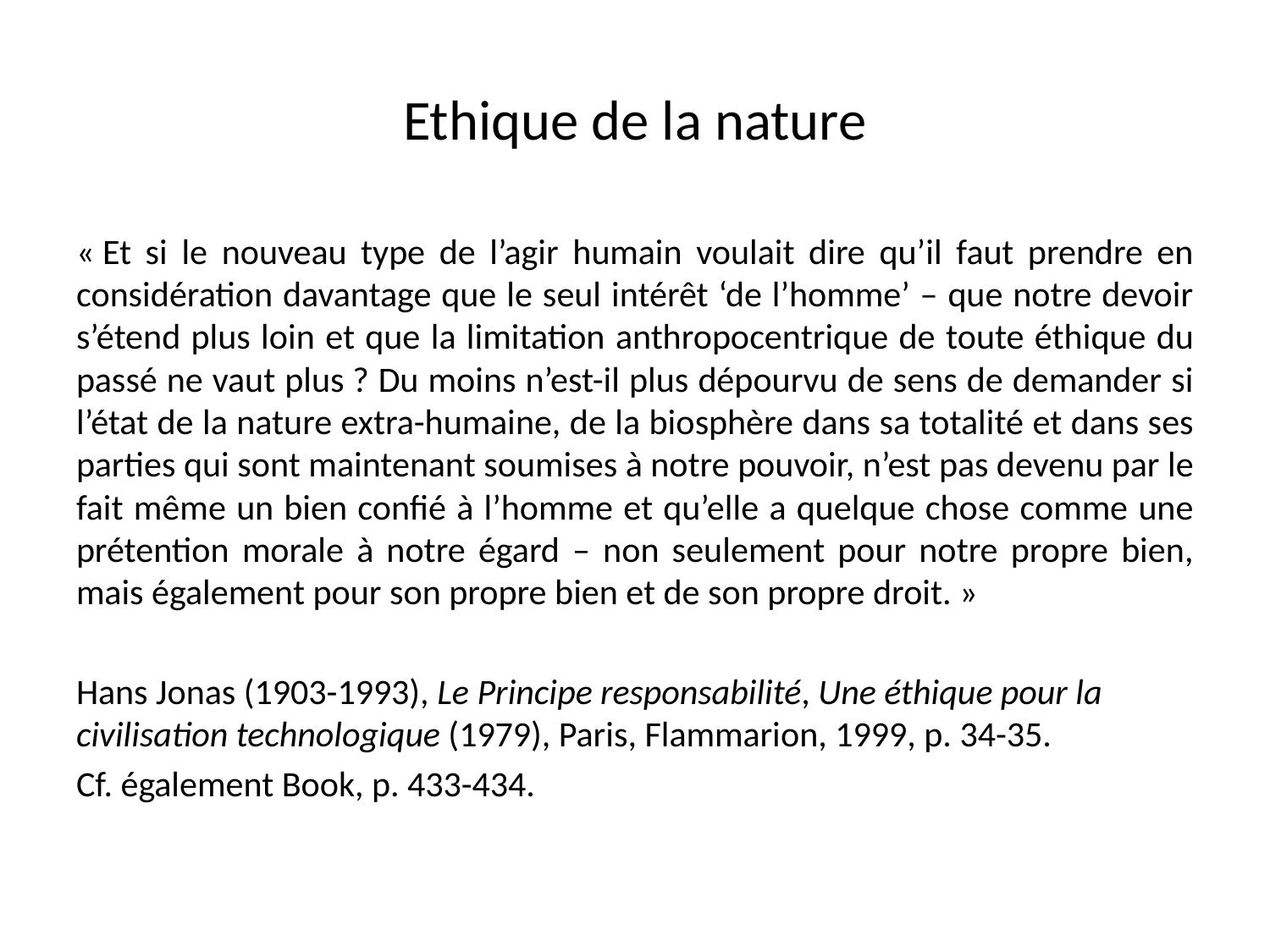

# Ethique de la nature
« Et si le nouveau type de l’agir humain voulait dire qu’il faut prendre en considération davantage que le seul intérêt ‘de l’homme’ – que notre devoir s’étend plus loin et que la limitation anthropocentrique de toute éthique du passé ne vaut plus ? Du moins n’est-il plus dépourvu de sens de demander si l’état de la nature extra-humaine, de la biosphère dans sa totalité et dans ses parties qui sont maintenant soumises à notre pouvoir, n’est pas devenu par le fait même un bien confié à l’homme et qu’elle a quelque chose comme une prétention morale à notre égard – non seulement pour notre propre bien, mais également pour son propre bien et de son propre droit. »

Hans Jonas (1903-1993), Le Principe responsabilité, Une éthique pour la civilisation technologique (1979), Paris, Flammarion, 1999, p. 34-35.
Cf. également Book, p. 433-434.